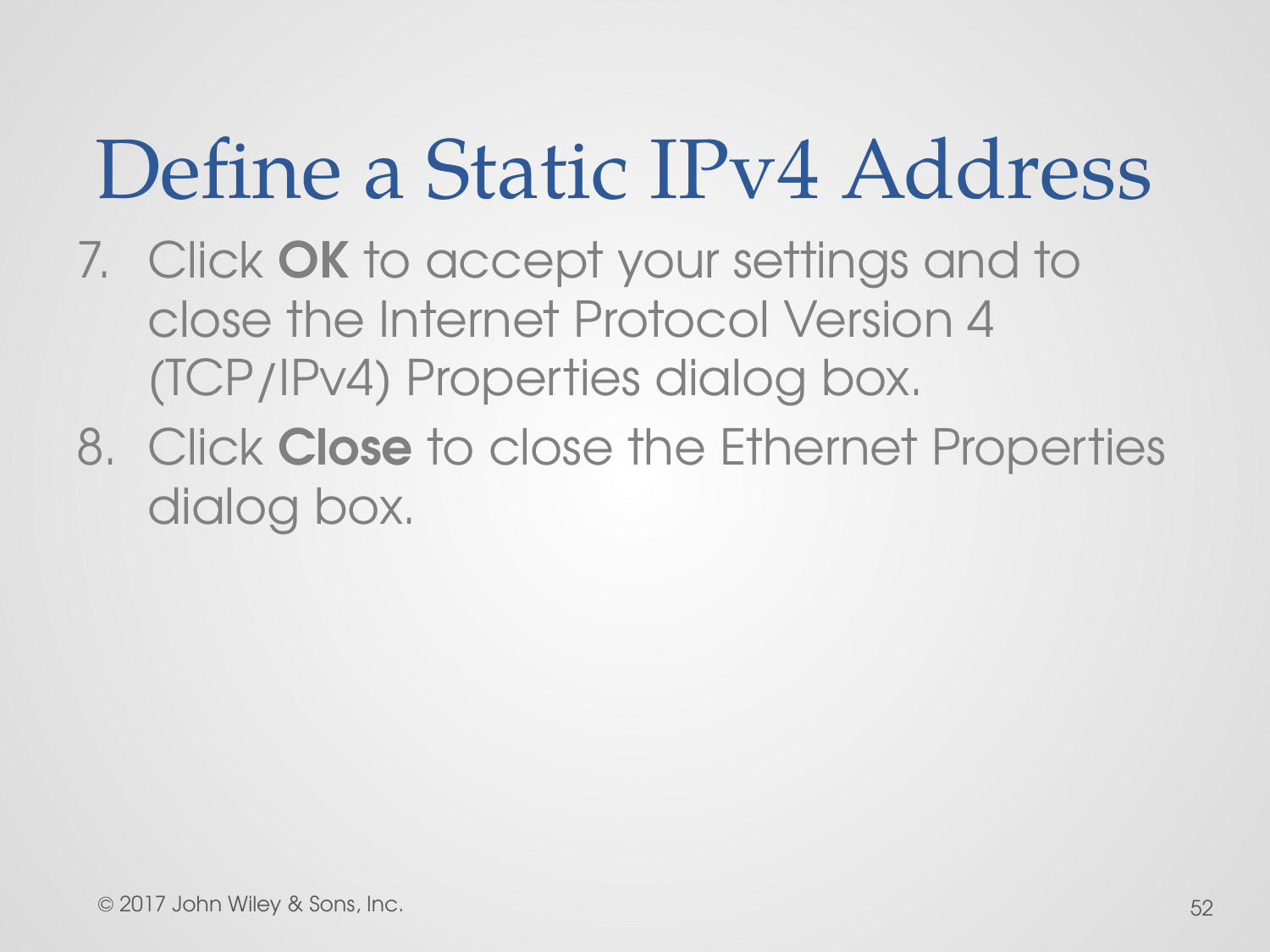

# Define a Static IPv4 Address
Click OK to accept your settings and to close the Internet Protocol Version 4 (TCP/IPv4) Properties dialog box.
Click Close to close the Ethernet Properties dialog box.

© 2017 John Wiley & Sons, Inc.
52